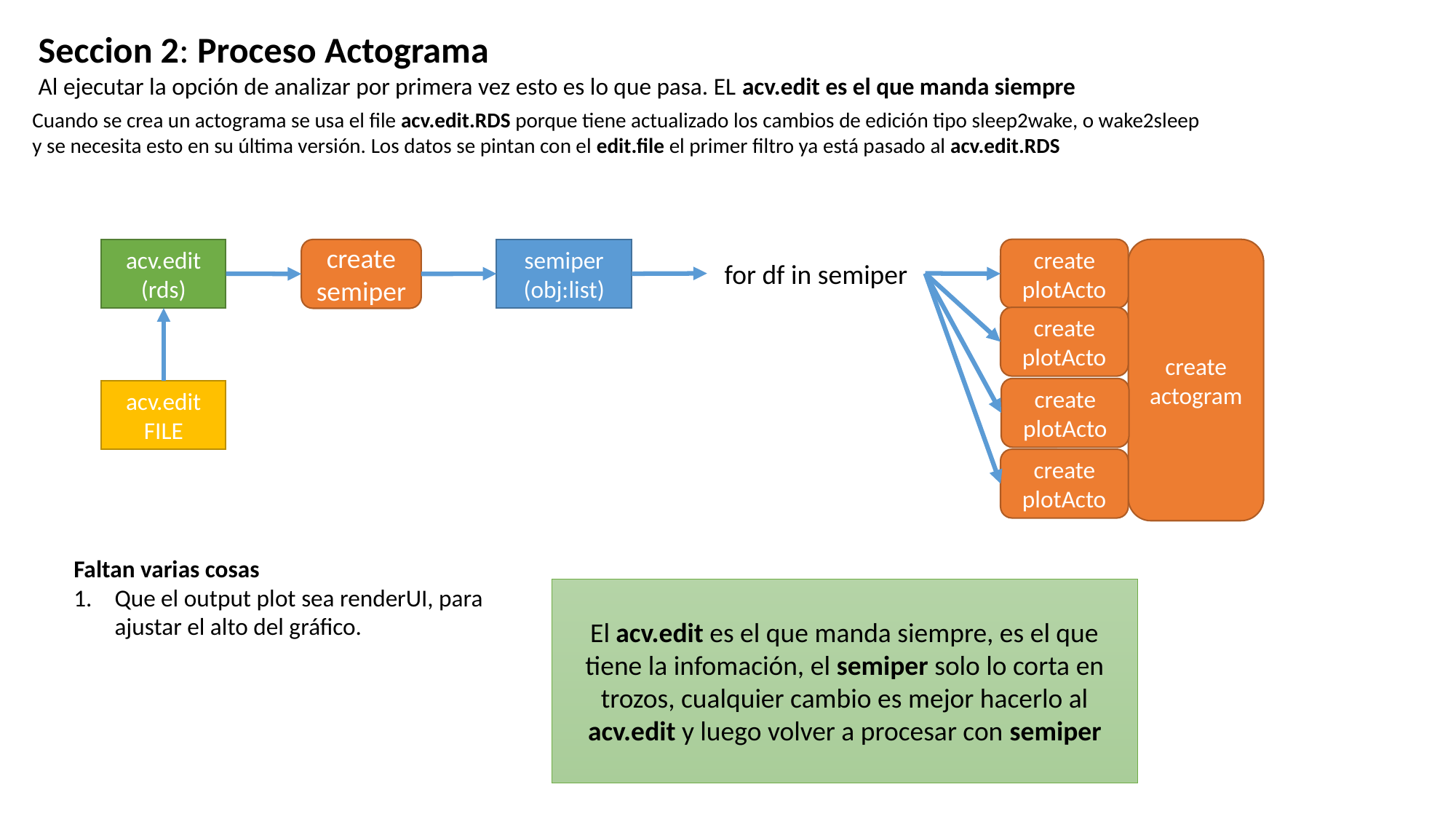

Seccion 2: Proceso Actograma
Al ejecutar la opción de analizar por primera vez esto es lo que pasa. EL acv.edit es el que manda siempre
Cuando se crea un actograma se usa el file acv.edit.RDS porque tiene actualizado los cambios de edición tipo sleep2wake, o wake2sleep y se necesita esto en su última versión. Los datos se pintan con el edit.file el primer filtro ya está pasado al acv.edit.RDS
acv.edit
(rds)
semiper
(obj:list)
create
plotActo
create
actogram
create
semiper
for df in semiper
create
plotActo
create
plotActo
acv.edit
FILE
create
plotActo
Faltan varias cosas
Que el output plot sea renderUI, para ajustar el alto del gráfico.

El acv.edit es el que manda siempre, es el que tiene la infomación, el semiper solo lo corta en trozos, cualquier cambio es mejor hacerlo al acv.edit y luego volver a procesar con semiper